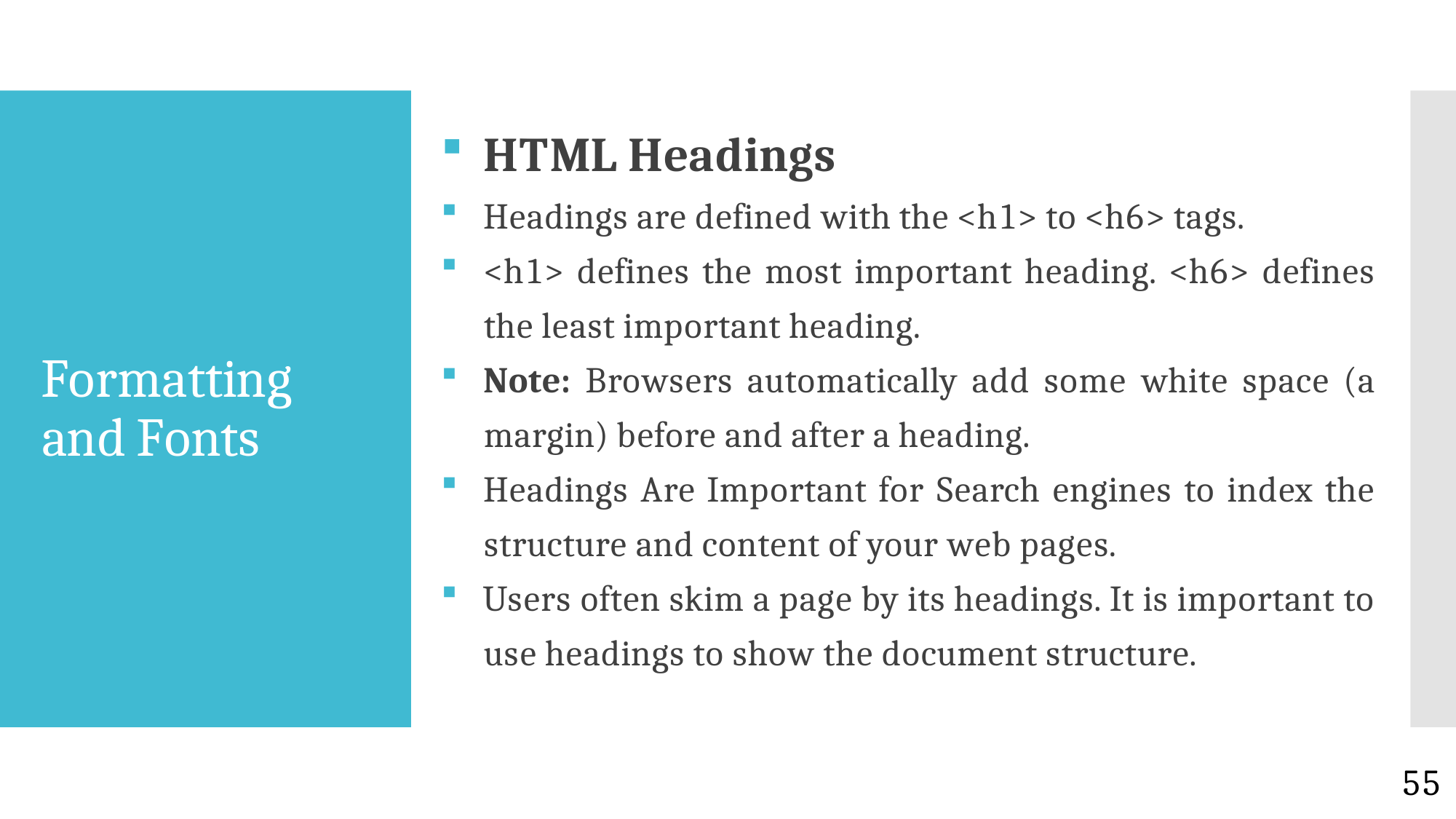

HTML Headings
Headings are defined with the <h1> to <h6> tags.
<h1> defines the most important heading. <h6> defines the least important heading.
Note: Browsers automatically add some white space (a margin) before and after a heading.
Headings Are Important for Search engines to index the structure and content of your web pages.
Users often skim a page by its headings. It is important to use headings to show the document structure.

# Formatting and Fonts
55